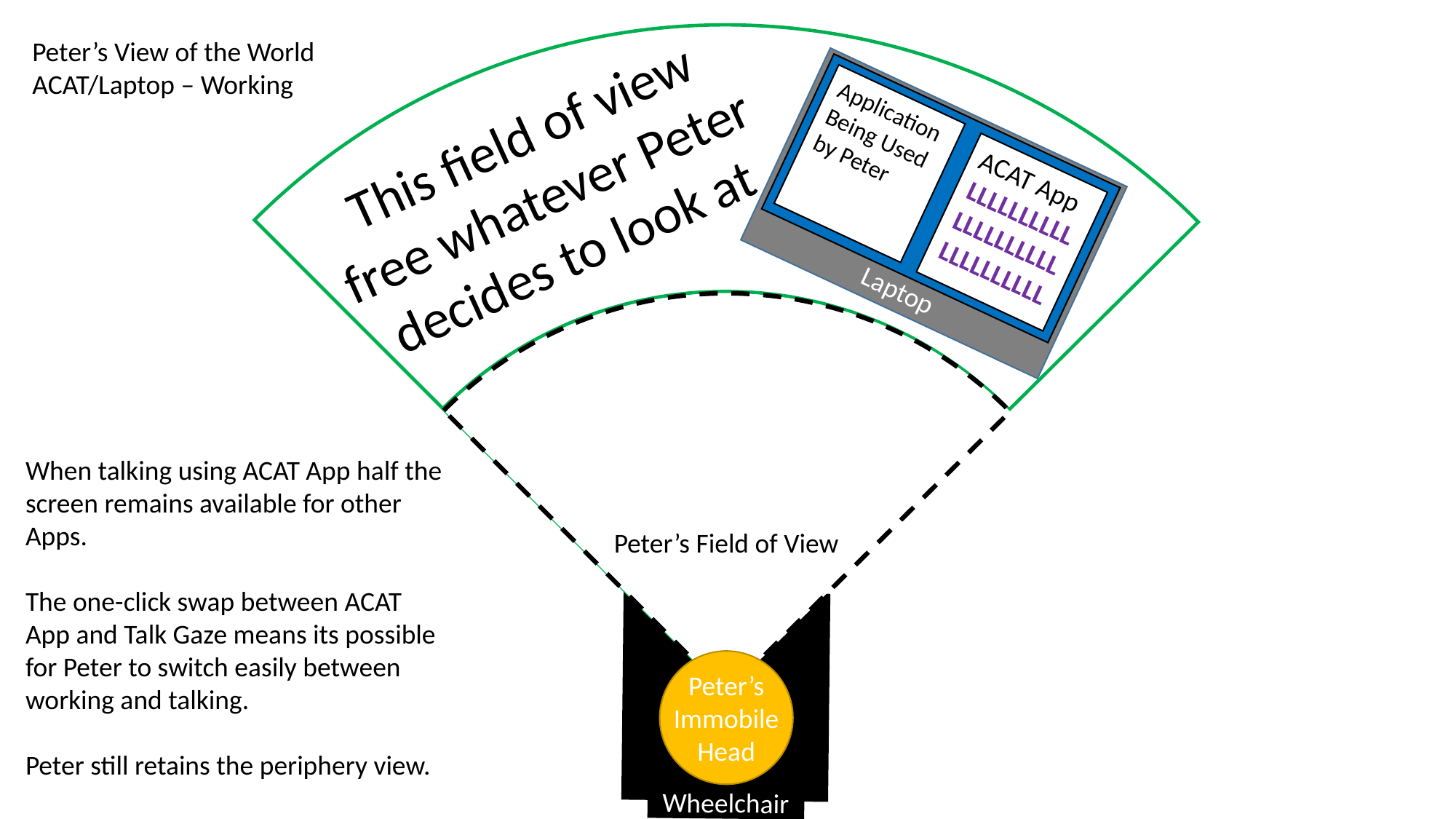

Peter’s View of the World
ACAT/Laptop – Working
This field of view free whatever Peter decides to look at
Laptop
Desktop
ACAT App
LLLLLLLLLL
LLLLLLLLLL
LLLLLLLLLL

Application Being Used by Peter
When talking using ACAT App half the screen remains available for other Apps.

The one-click swap between ACAT App and Talk Gaze means its possible for Peter to switch easily between working and talking.

Peter still retains the periphery view.
Peter’s Field of View

Wheelchair
Peter’s
Immobile
Head